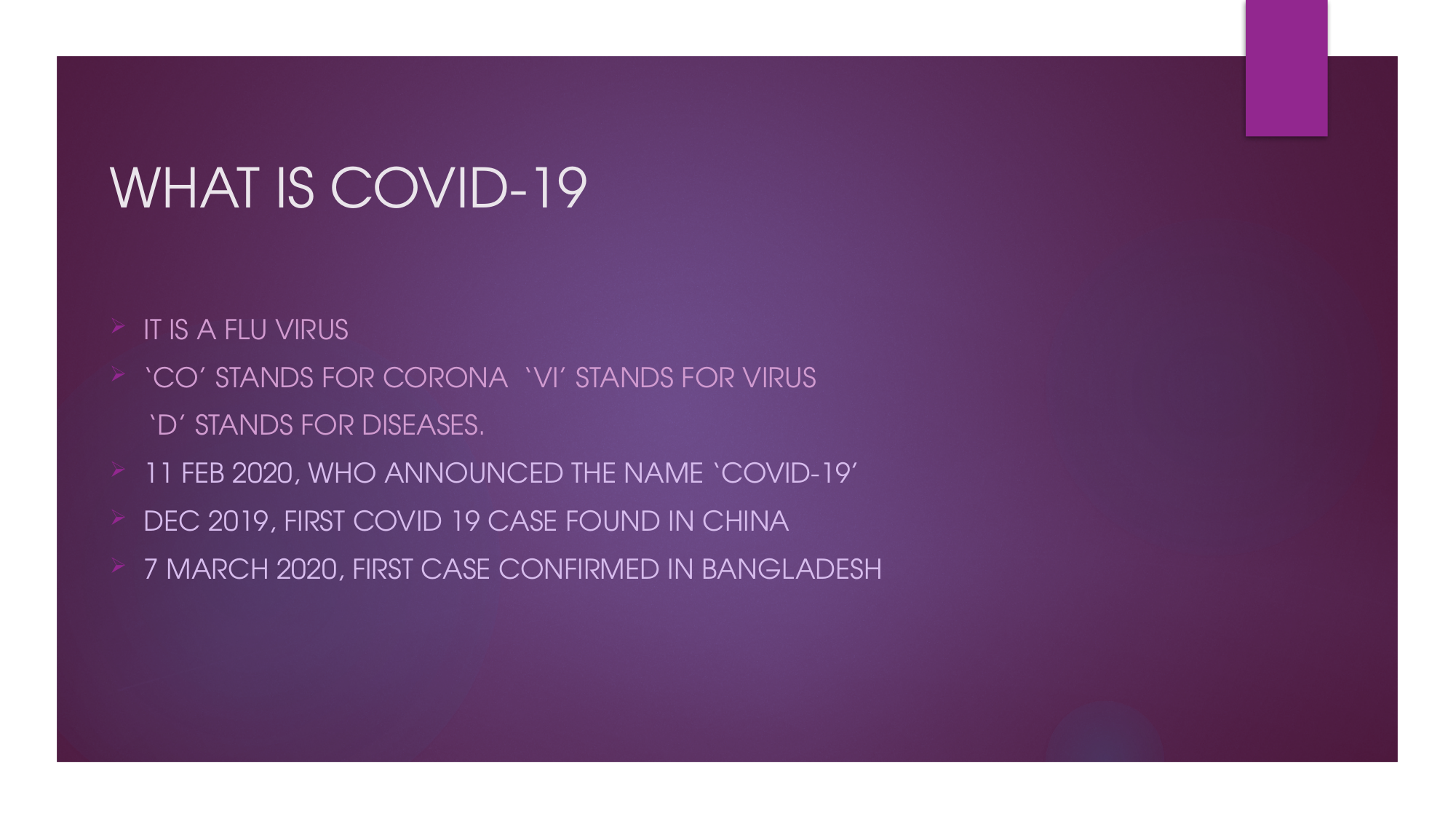

# WHAT IS COVID-19
IT IS A FLU VIRUS
‘CO’ STANDS FOR CORONA  ‘VI’ STANDS FOR VIRUS
     ‘D’ STANDS FOR DISEASES.
11 FEB 2020, WHO ANNOUNCED THE NAME ‘COVID-19’
DEC 2019, FIRST COVID 19 CASE FOUND IN CHINA
7 MARCH 2020, FIRST CASE CONFIRMED IN BANGLADESH